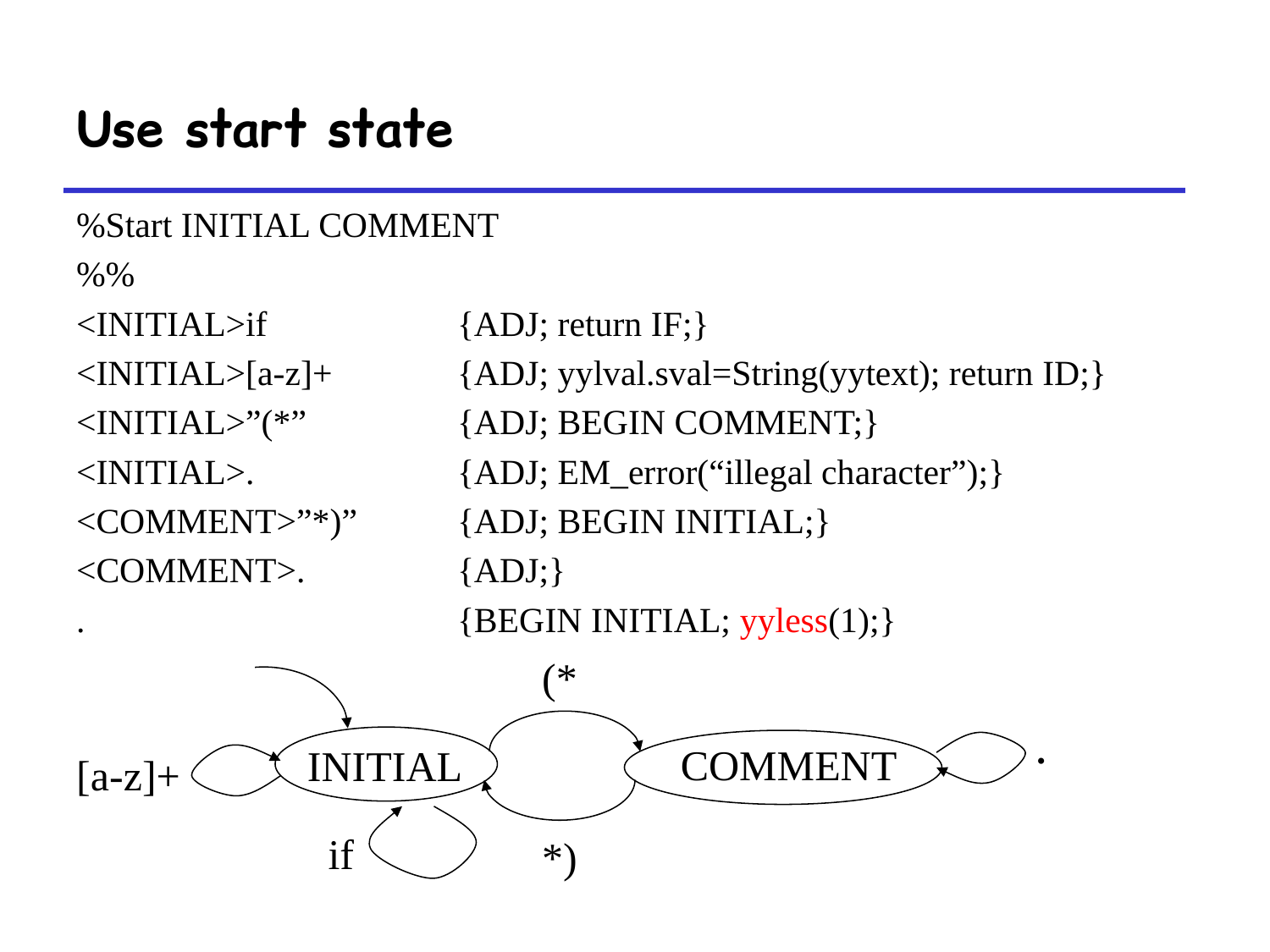

# Use start state
%Start INITIAL COMMENT
%%
<INITIAL>if		{ADJ; return IF;}
<INITIAL>[a-z]+	{ADJ; yylval.sval=String(yytext); return ID;}
<INITIAL>”(*”		{ADJ; BEGIN COMMENT;}
<INITIAL>.		{ADJ; EM_error(“illegal character”);}
<COMMENT>”*)”	{ADJ; BEGIN INITIAL;}
<COMMENT>.		{ADJ;}
.			{BEGIN INITIAL; yyless(1);}
(*
.

COMMENT

INITIAL

[a-z]+

if
*)

56